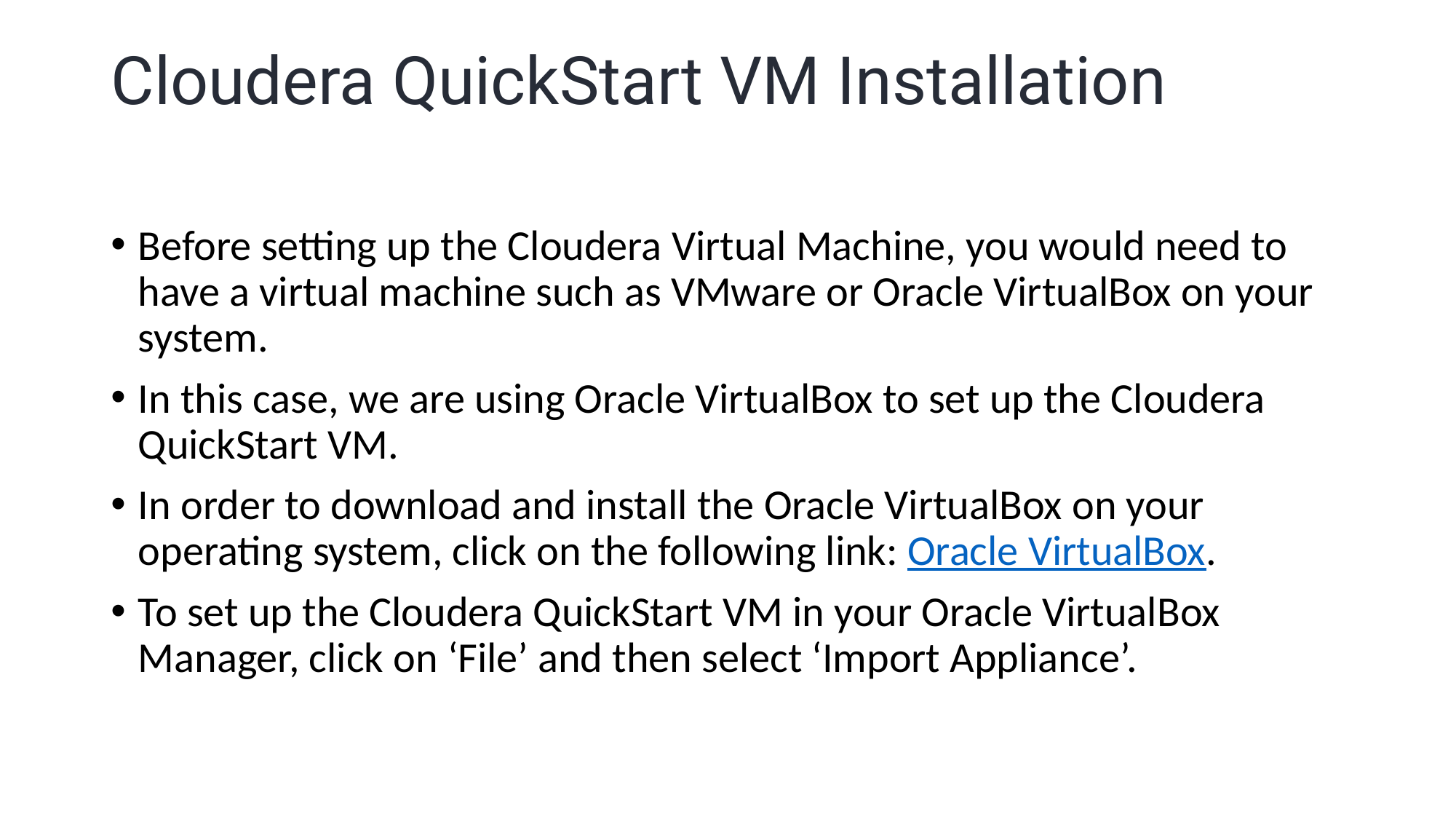

# Cloudera QuickStart VM Installation
Before setting up the Cloudera Virtual Machine, you would need to have a virtual machine such as VMware or Oracle VirtualBox on your system.
In this case, we are using Oracle VirtualBox to set up the Cloudera QuickStart VM.
In order to download and install the Oracle VirtualBox on your operating system, click on the following link: Oracle VirtualBox.
To set up the Cloudera QuickStart VM in your Oracle VirtualBox Manager, click on ‘File’ and then select ‘Import Appliance’.